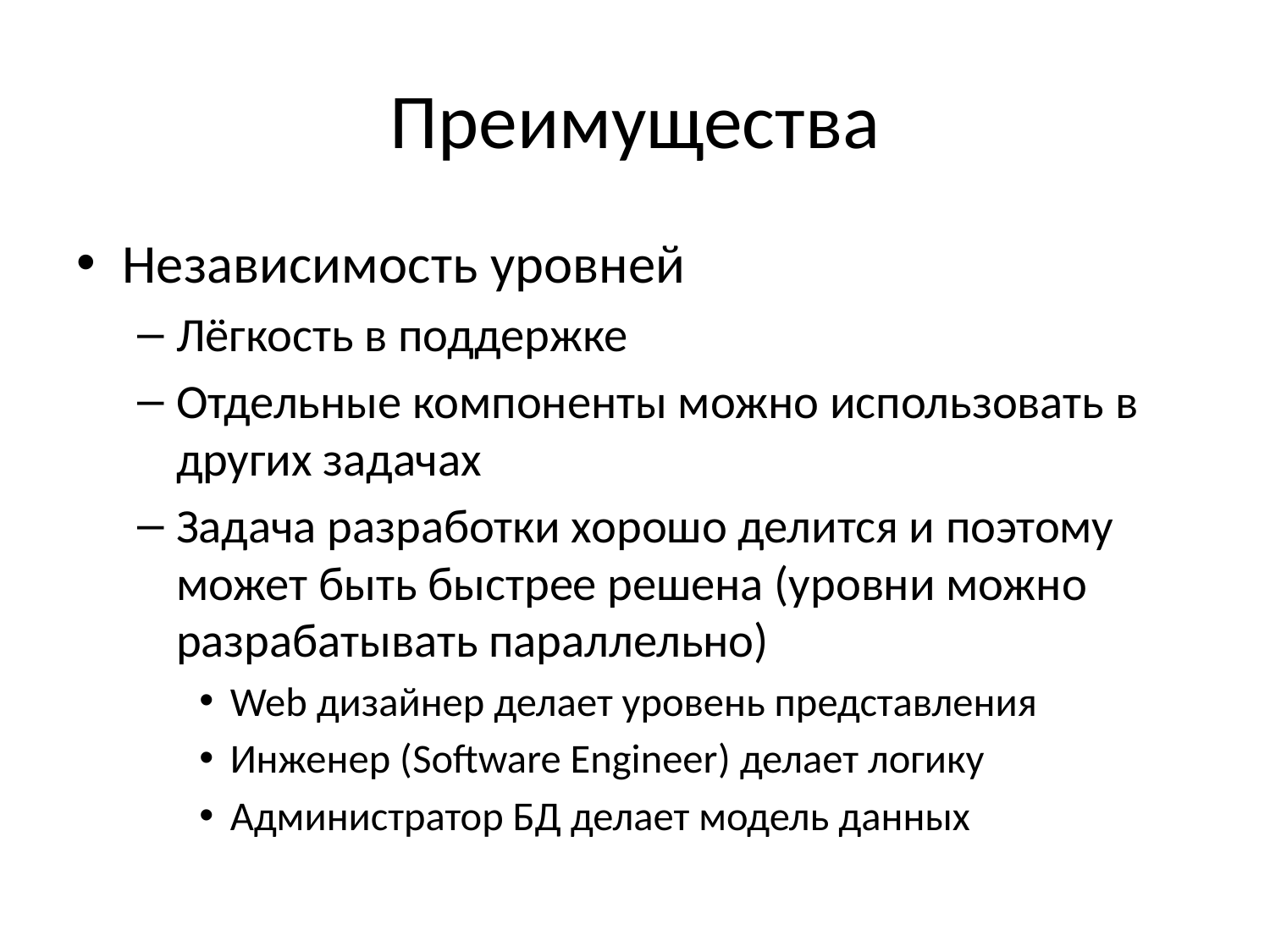

# Преимущества
Независимость уровней
Лёгкость в поддержке
Отдельные компоненты можно использовать в других задачах
Задача разработки хорошо делится и поэтому может быть быстрее решена (уровни можно разрабатывать параллельно)
Web дизайнер делает уровень представления
Инженер (Software Engineer) делает логику
Администратор БД делает модель данных